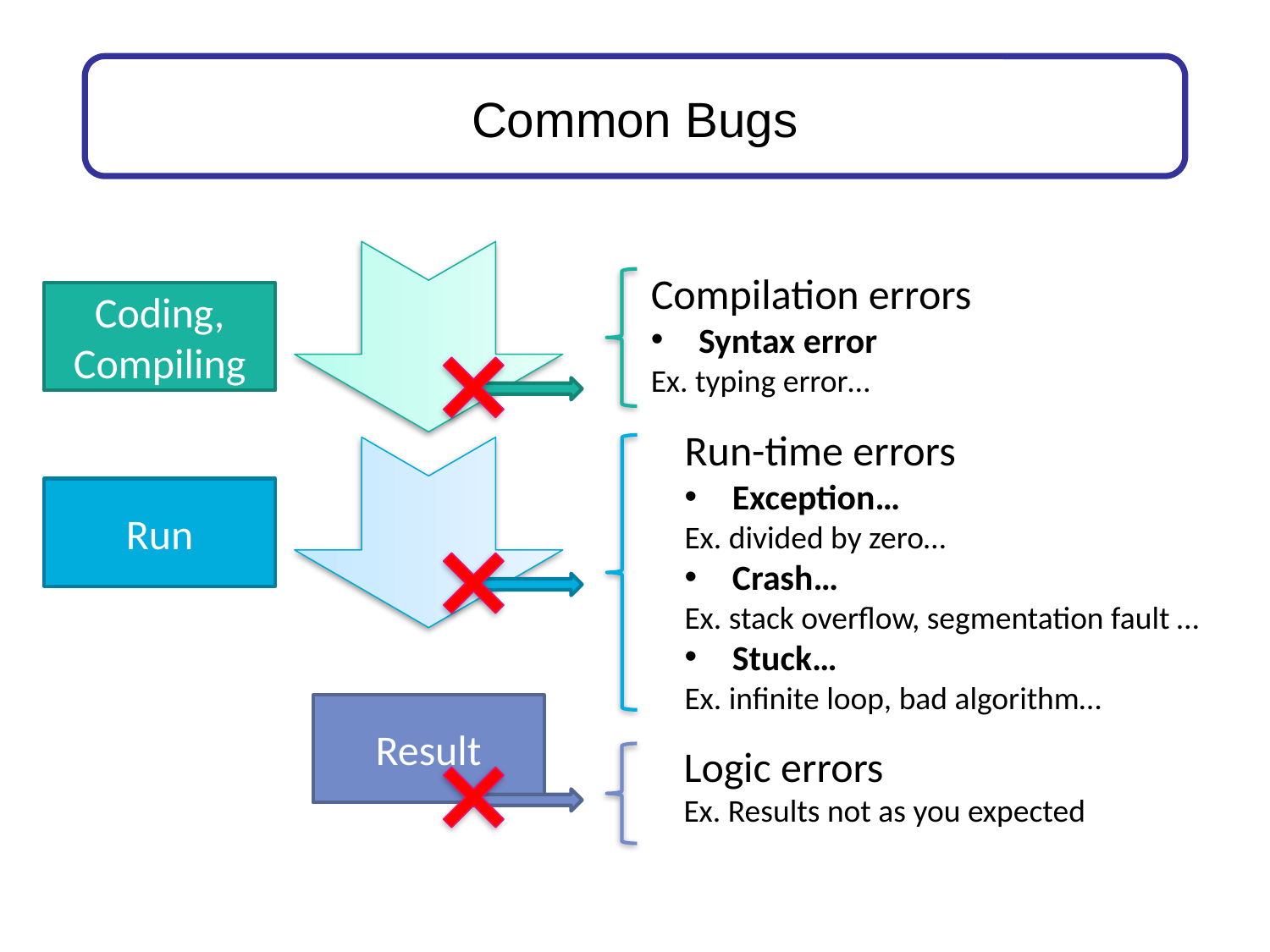

# Common Bugs

Coding,
Compiling

Compilation errors
Syntax error
Ex. typing error…

Run-time errors
Exception…
Ex. divided by zero…
Crash…
Ex. stack overflow, segmentation fault …
Stuck…
Ex. infinite loop, bad algorithm…

Run

Result
Logic errors
Ex. Results not as you expected